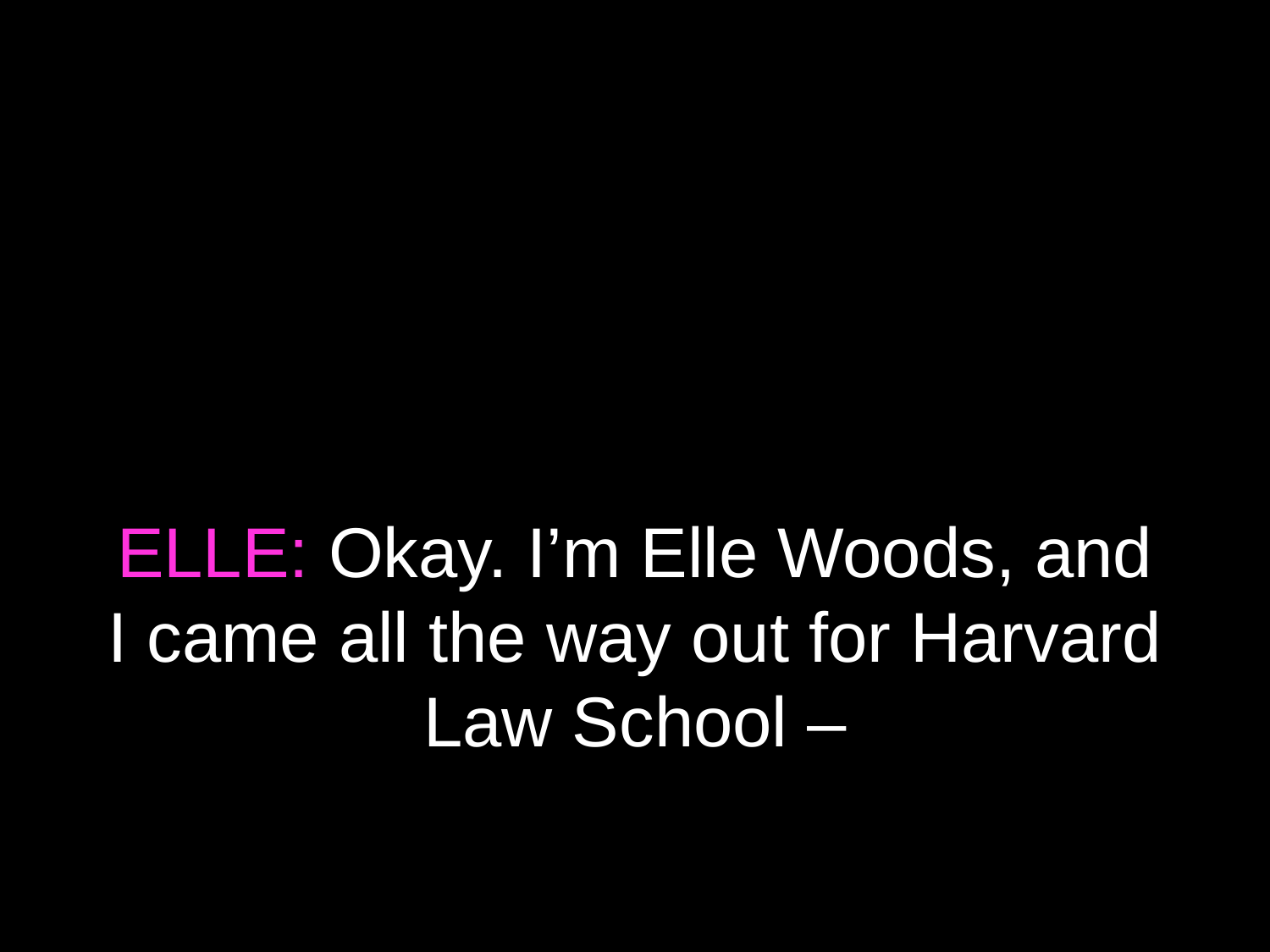

# ELLE: Okay. I’m Elle Woods, and I came all the way out for Harvard Law School –